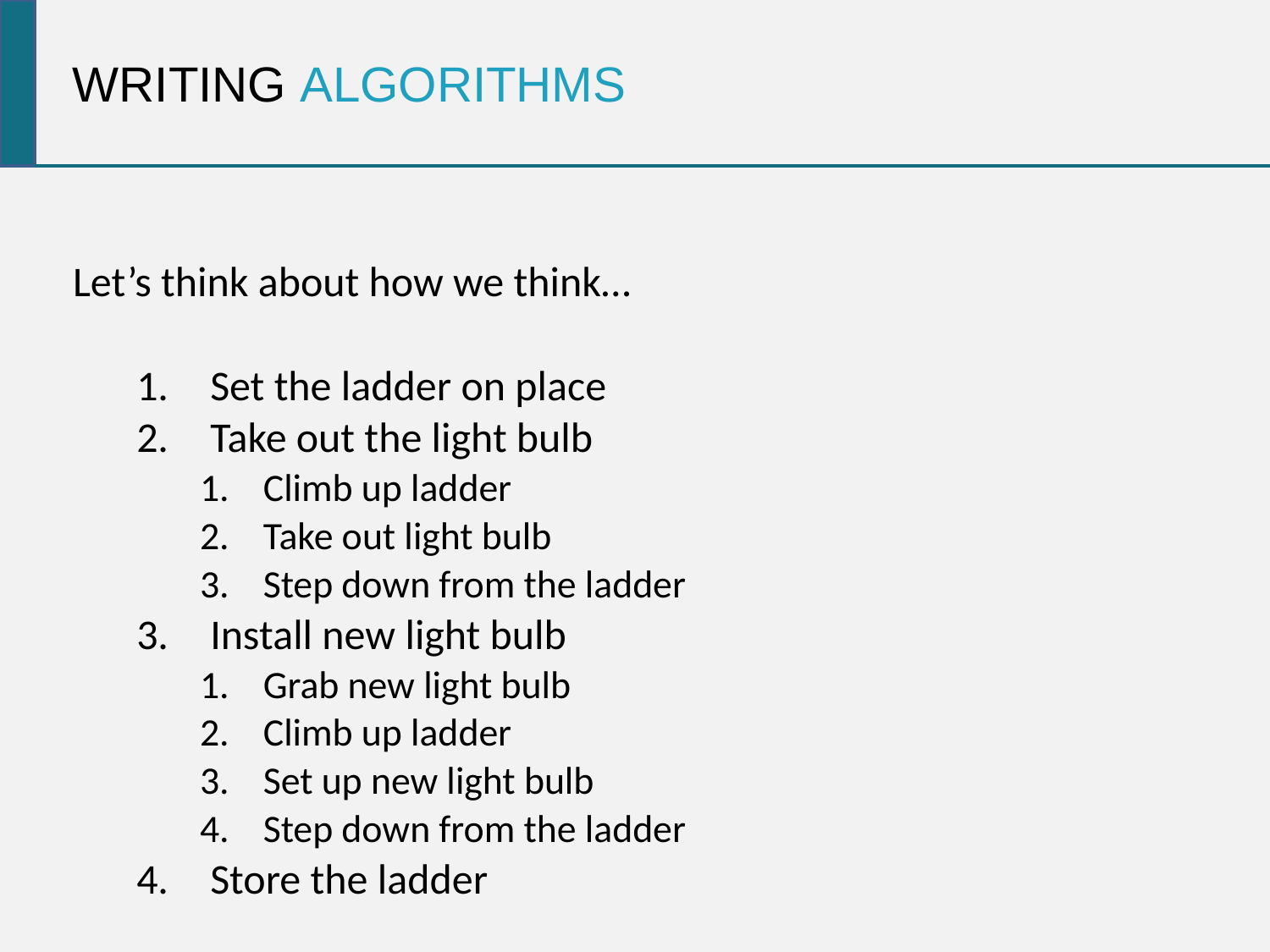

Writing algorithms

Let’s think about how we think…

Set the ladder on place
Take out the light bulb
Climb up ladder
Take out light bulb
Step down from the ladder
Install new light bulb
Grab new light bulb
Climb up ladder
Set up new light bulb
Step down from the ladder
Store the ladder